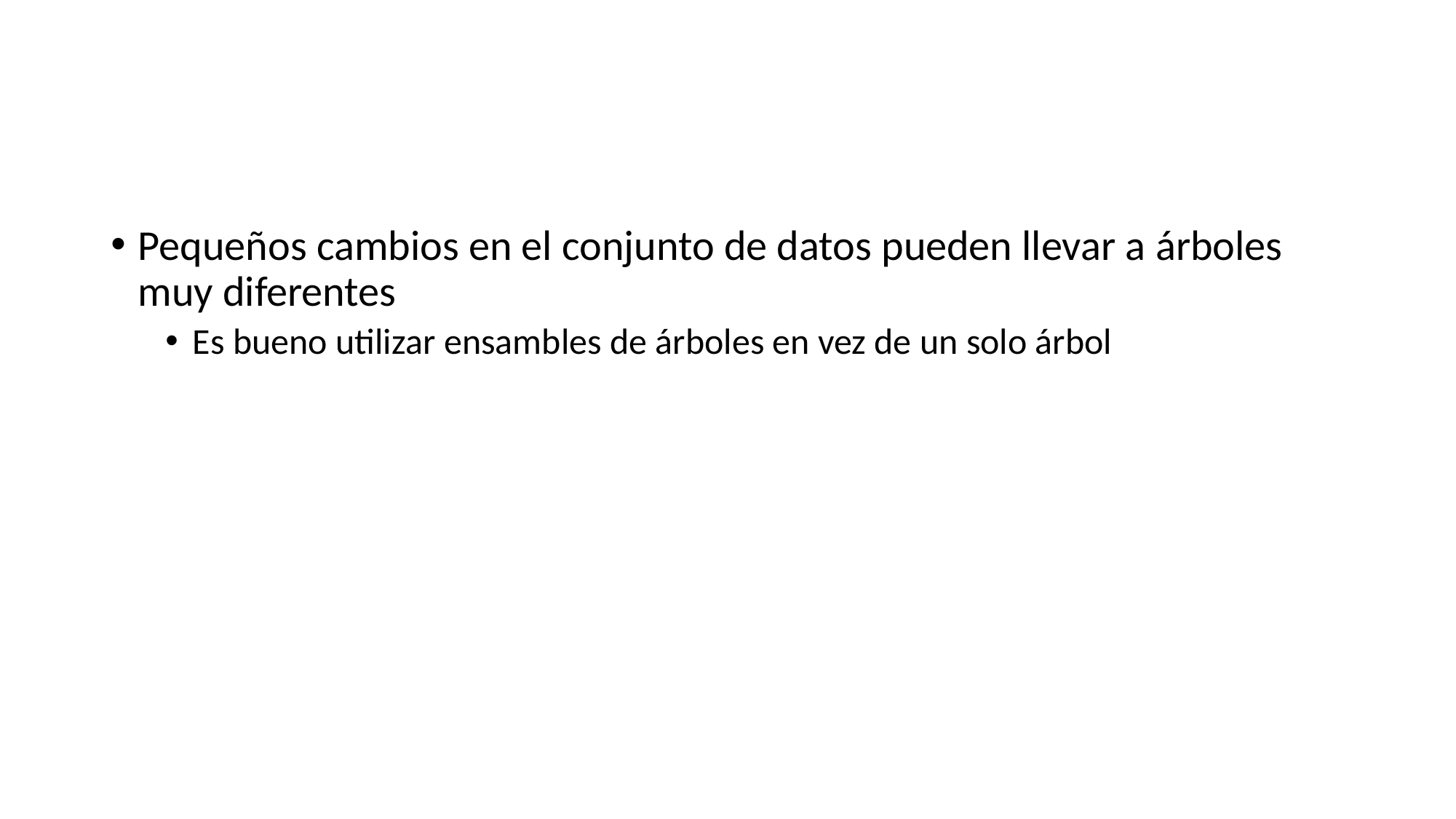

#
Pequeños cambios en el conjunto de datos pueden llevar a árboles muy diferentes
Es bueno utilizar ensambles de árboles en vez de un solo árbol